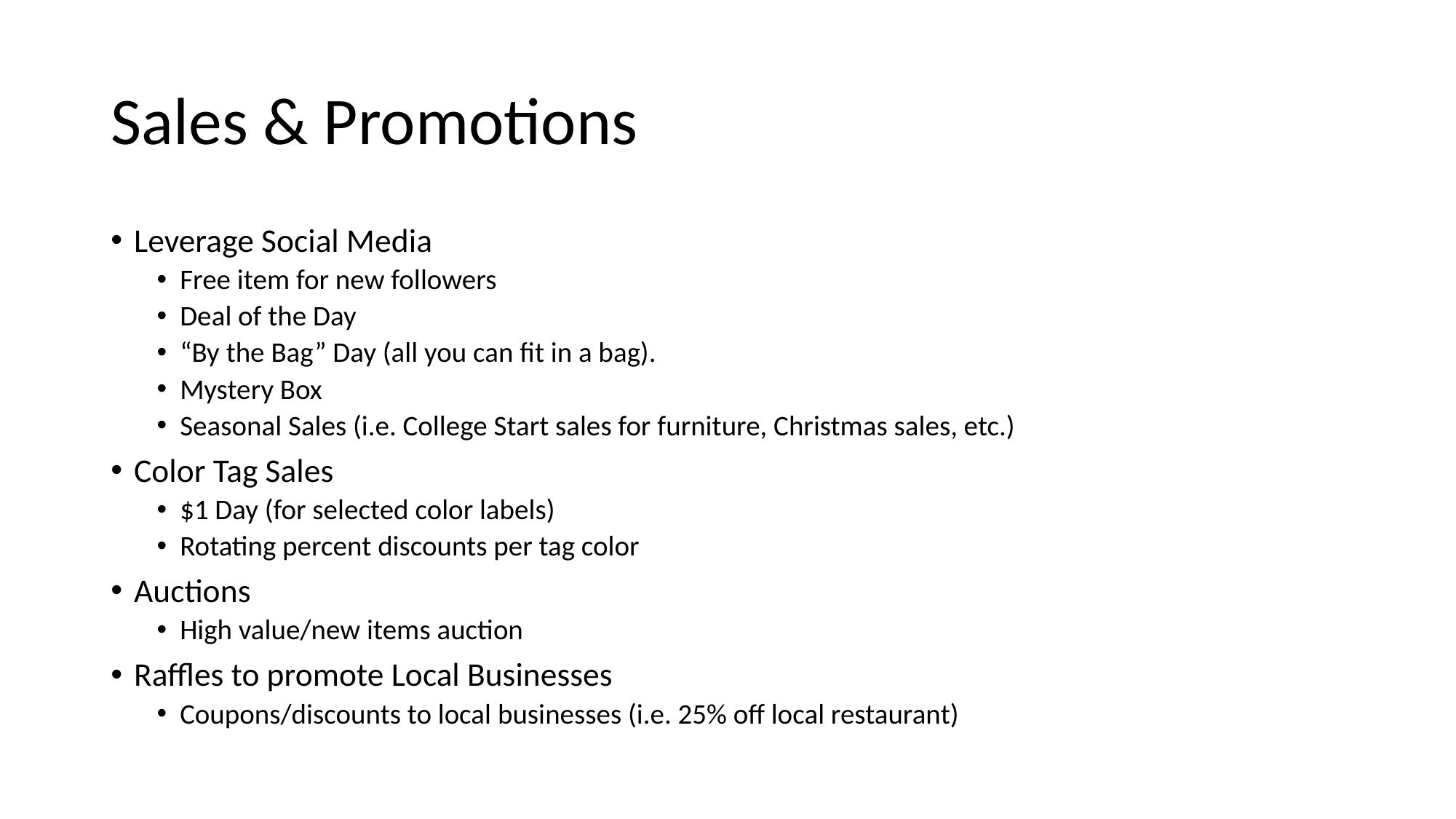

# Sales & Promotions
Leverage Social Media
Free item for new followers
Deal of the Day
“By the Bag” Day (all you can fit in a bag).
Mystery Box
Seasonal Sales (i.e. College Start sales for furniture, Christmas sales, etc.)
Color Tag Sales
$1 Day (for selected color labels)
Rotating percent discounts per tag color
Auctions
High value/new items auction
Raffles to promote Local Businesses
Coupons/discounts to local businesses (i.e. 25% off local restaurant)